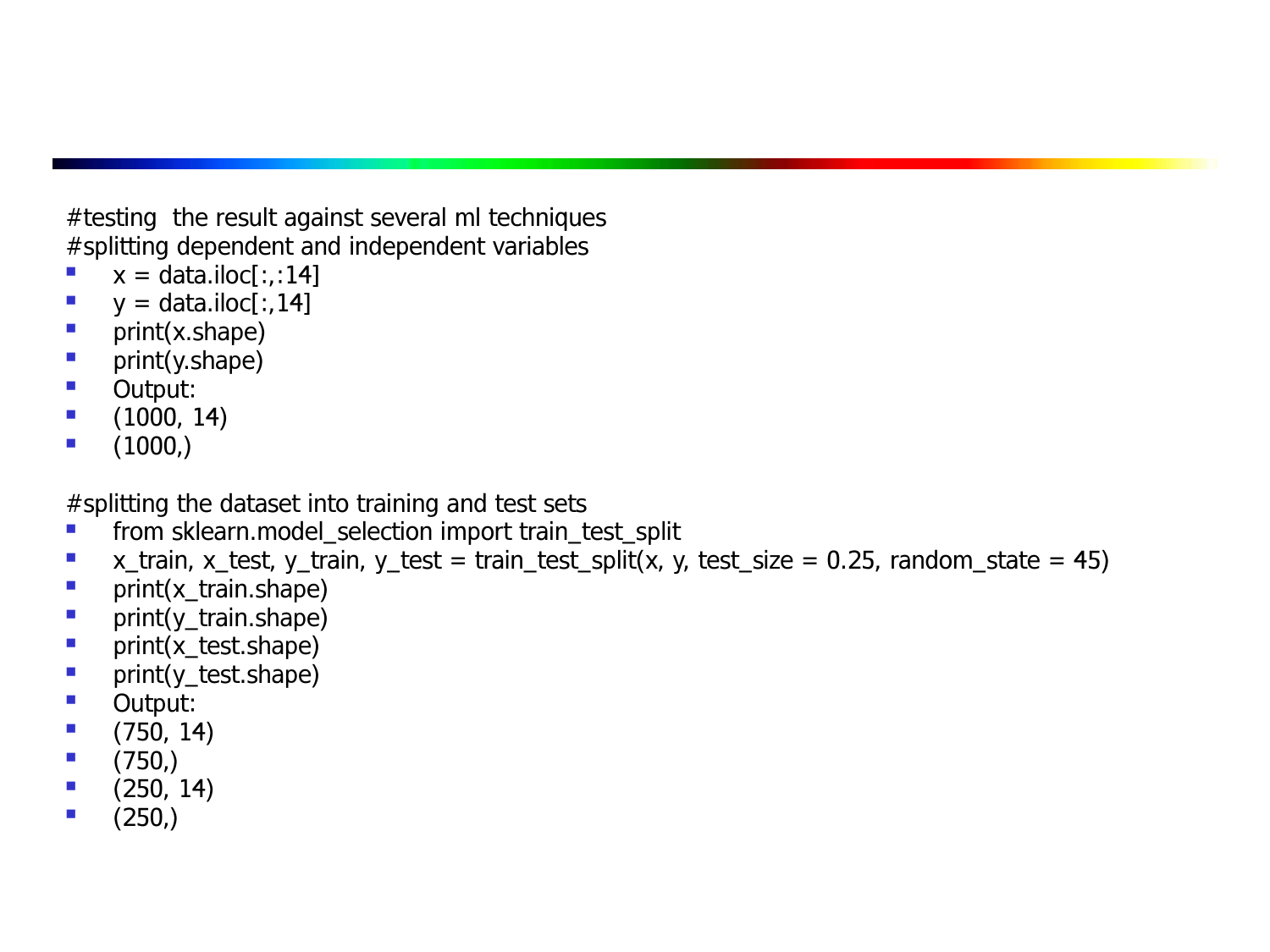

#
#testing  the result against several ml techniques
#splitting dependent and independent variables
x = data.iloc[:,:14]
y = data.iloc[:,14]
print(x.shape)
print(y.shape)
Output:
(1000, 14)
(1000,)

#splitting the dataset into training and test sets
from sklearn.model_selection import train_test_split
x_train, x_test, y_train, y_test = train_test_split(x, y, test_size = 0.25, random_state = 45)
print(x_train.shape)
print(y_train.shape)
print(x_test.shape)
print(y_test.shape)
Output:
(750, 14)
(750,)
(250, 14)
(250,)